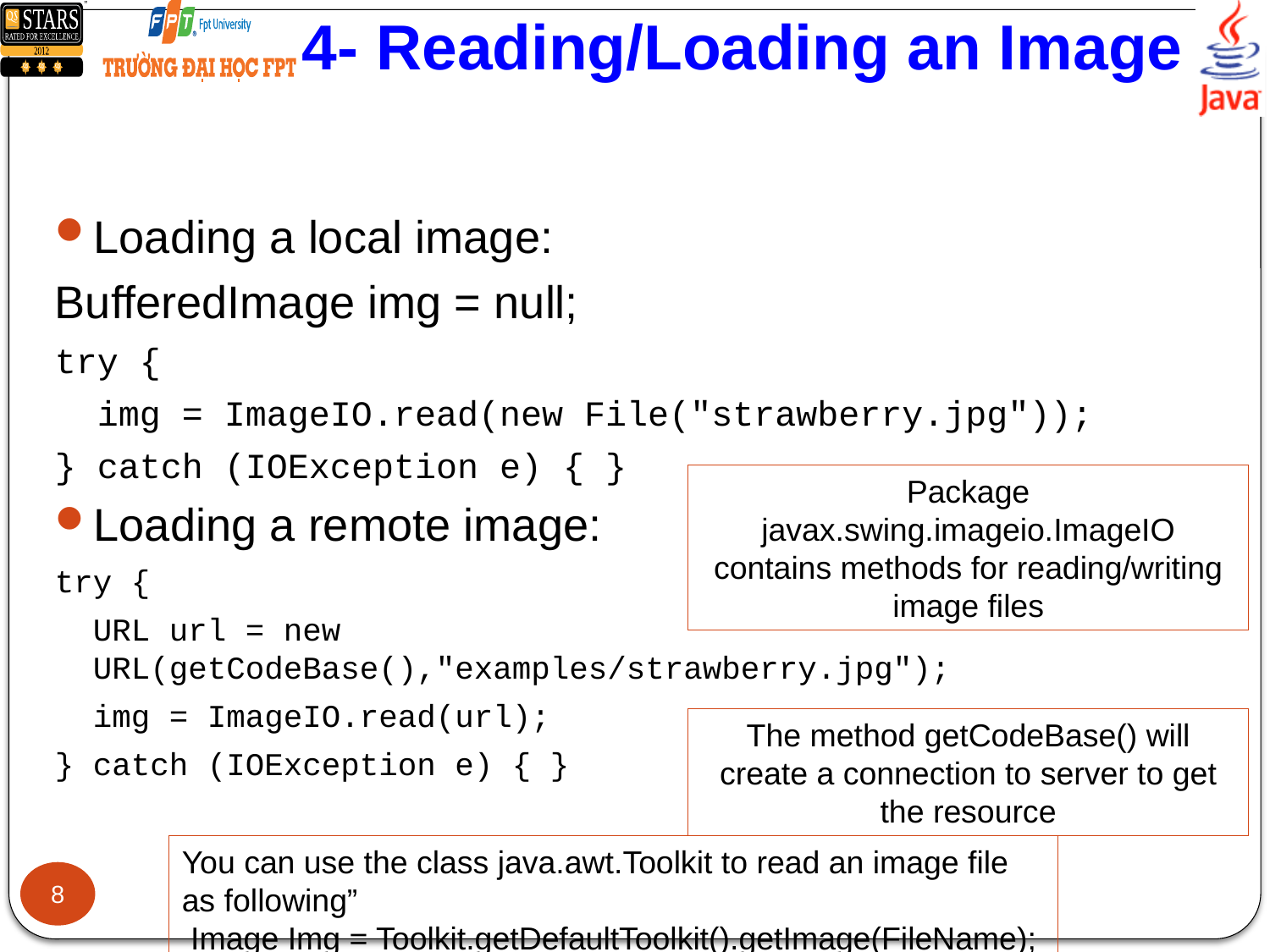

# 4- Reading/Loading an Image
Loading a local image:
BufferedImage img = null;
try {
  img = ImageIO.read(new File("strawberry.jpg"));
} catch (IOException e) { }
Loading a remote image:
try {
  URL url = new URL(getCodeBase(),"examples/strawberry.jpg");
  img = ImageIO.read(url);
} catch (IOException e) { }
Package javax.swing.imageio.ImageIO contains methods for reading/writing image files
The method getCodeBase() will create a connection to server to get the resource
You can use the class java.awt.Toolkit to read an image file as following”
 Image Img = Toolkit.getDefaultToolkit().getImage(FileName);
8